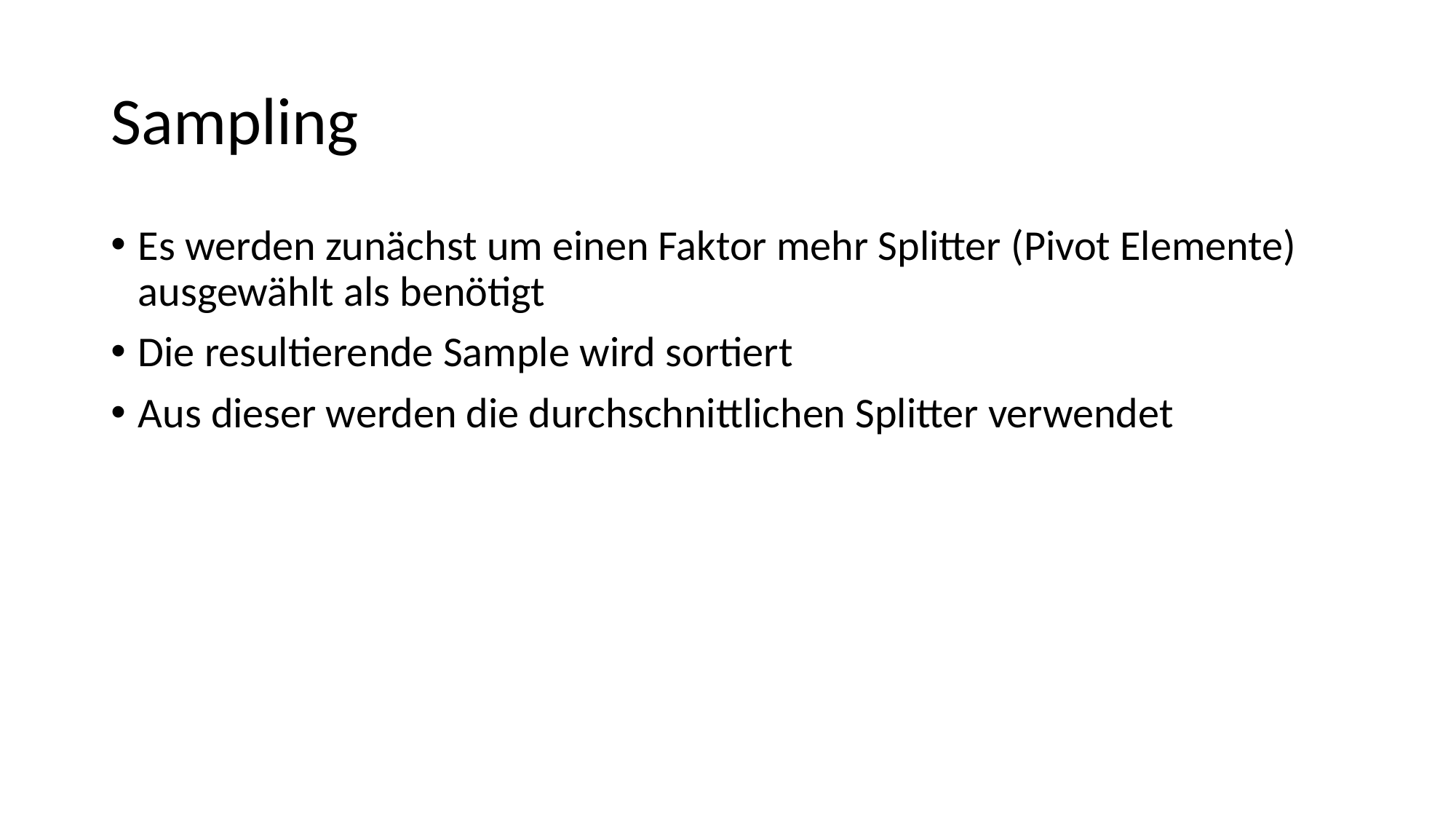

# Sampling
Es werden zunächst um einen Faktor mehr Splitter (Pivot Elemente) ausgewählt als benötigt
Die resultierende Sample wird sortiert
Aus dieser werden die durchschnittlichen Splitter verwendet